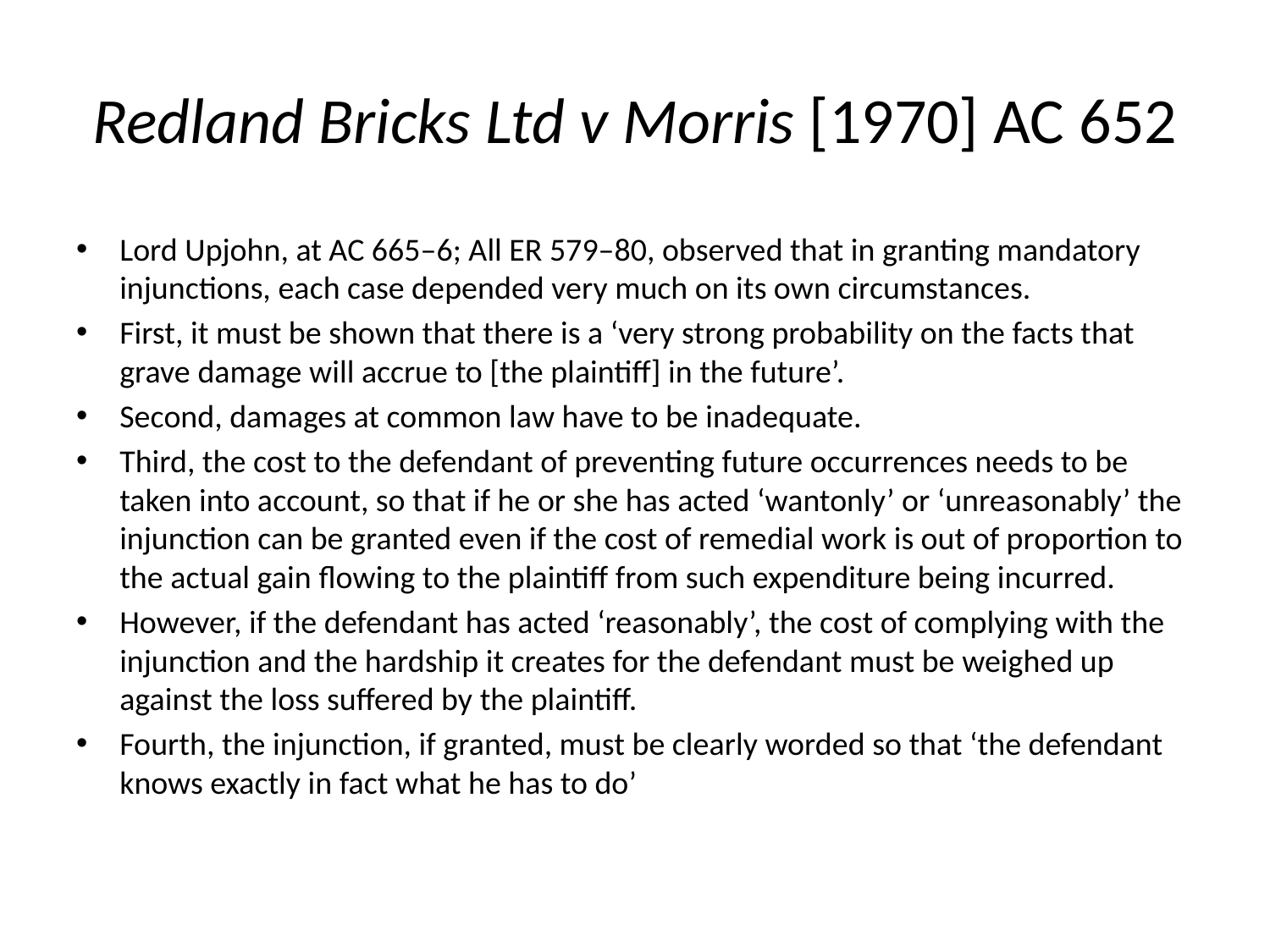

# Redland Bricks Ltd v Morris [1970] AC 652
Lord Upjohn, at AC 665–6; All ER 579–80, observed that in granting mandatory injunctions, each case depended very much on its own circumstances.
First, it must be shown that there is a ‘very strong probability on the facts that grave damage will accrue to [the plaintiff] in the future’.
Second, damages at common law have to be inadequate.
Third, the cost to the defendant of preventing future occurrences needs to be taken into account, so that if he or she has acted ‘wantonly’ or ‘unreasonably’ the injunction can be granted even if the cost of remedial work is out of proportion to the actual gain ﬂowing to the plaintiff from such expenditure being incurred.
However, if the defendant has acted ‘reasonably’, the cost of complying with the injunction and the hardship it creates for the defendant must be weighed up against the loss suffered by the plaintiff.
Fourth, the injunction, if granted, must be clearly worded so that ‘the defendant knows exactly in fact what he has to do’